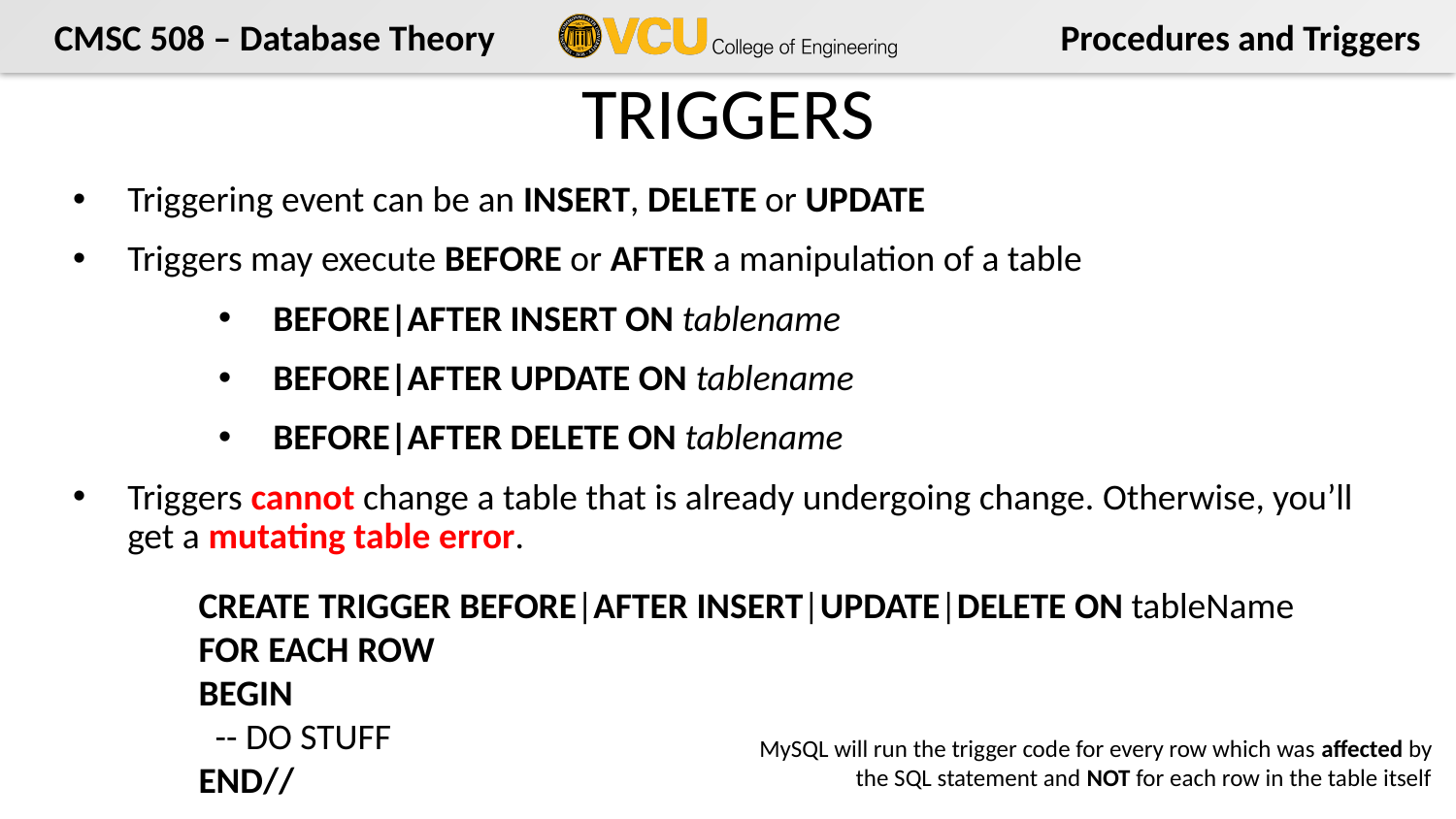

# TRIGGERS
Triggering event can be an INSERT, DELETE or UPDATE
Triggers may execute BEFORE or AFTER a manipulation of a table
BEFORE|AFTER INSERT ON tablename
BEFORE|AFTER UPDATE ON tablename
BEFORE|AFTER DELETE ON tablename
Triggers cannot change a table that is already undergoing change. Otherwise, you’ll get a mutating table error.

CREATE TRIGGER BEFORE|AFTER INSERT|UPDATE|DELETE ON tableName
FOR EACH ROW
BEGIN
  -- DO STUFF
END//
MySQL will run the trigger code for every row which was affected by the SQL statement and NOT for each row in the table itself